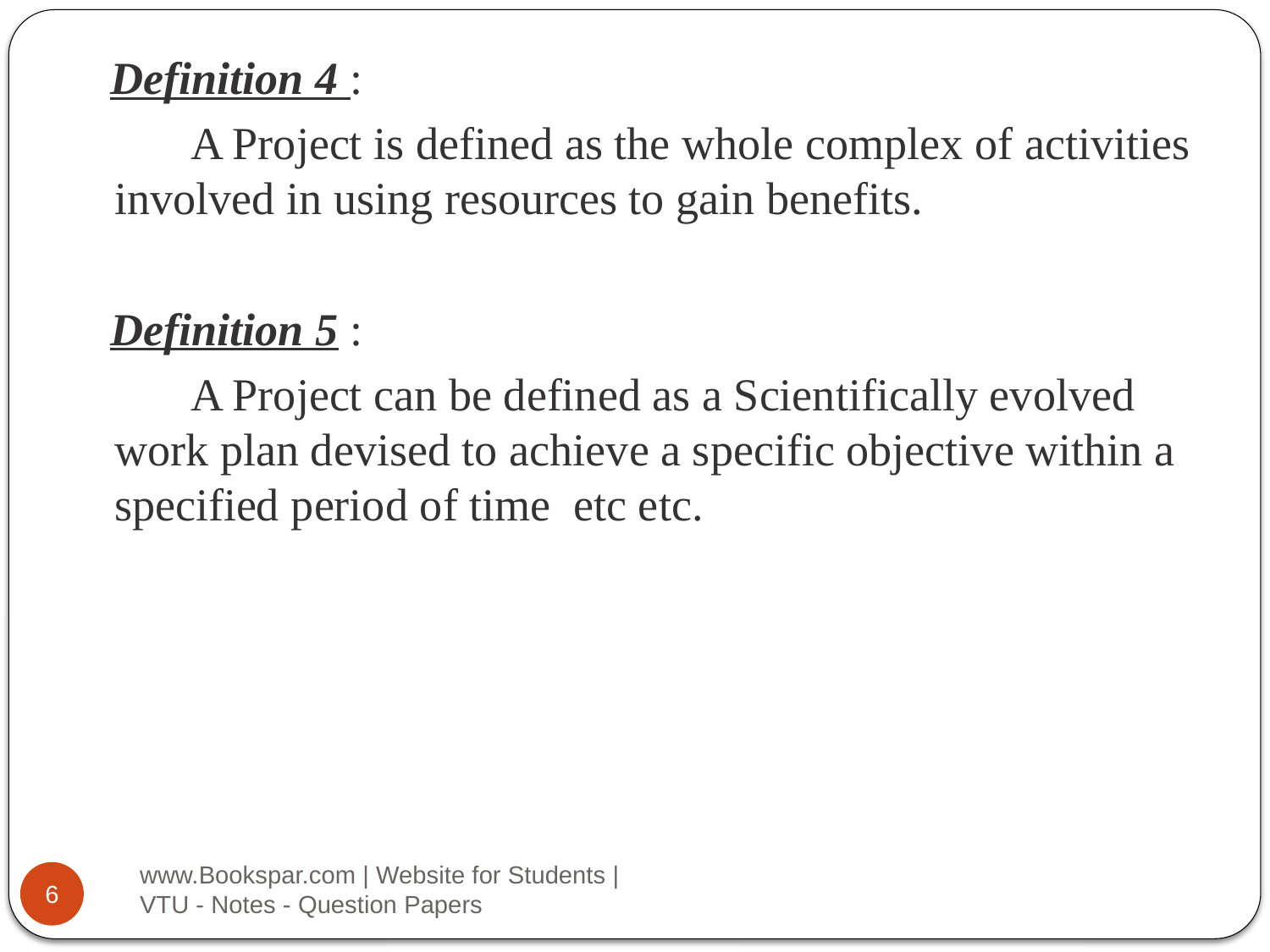

Definition 4 :
          A Project is defined as the whole complex of activities involved in using resources to gain benefits.

   Definition 5 :
          A Project can be defined as a Scientifically evolved work plan devised to achieve a specific objective within a specified period of time  etc etc.
www.Bookspar.com | Website for Students | VTU - Notes - Question Papers
6